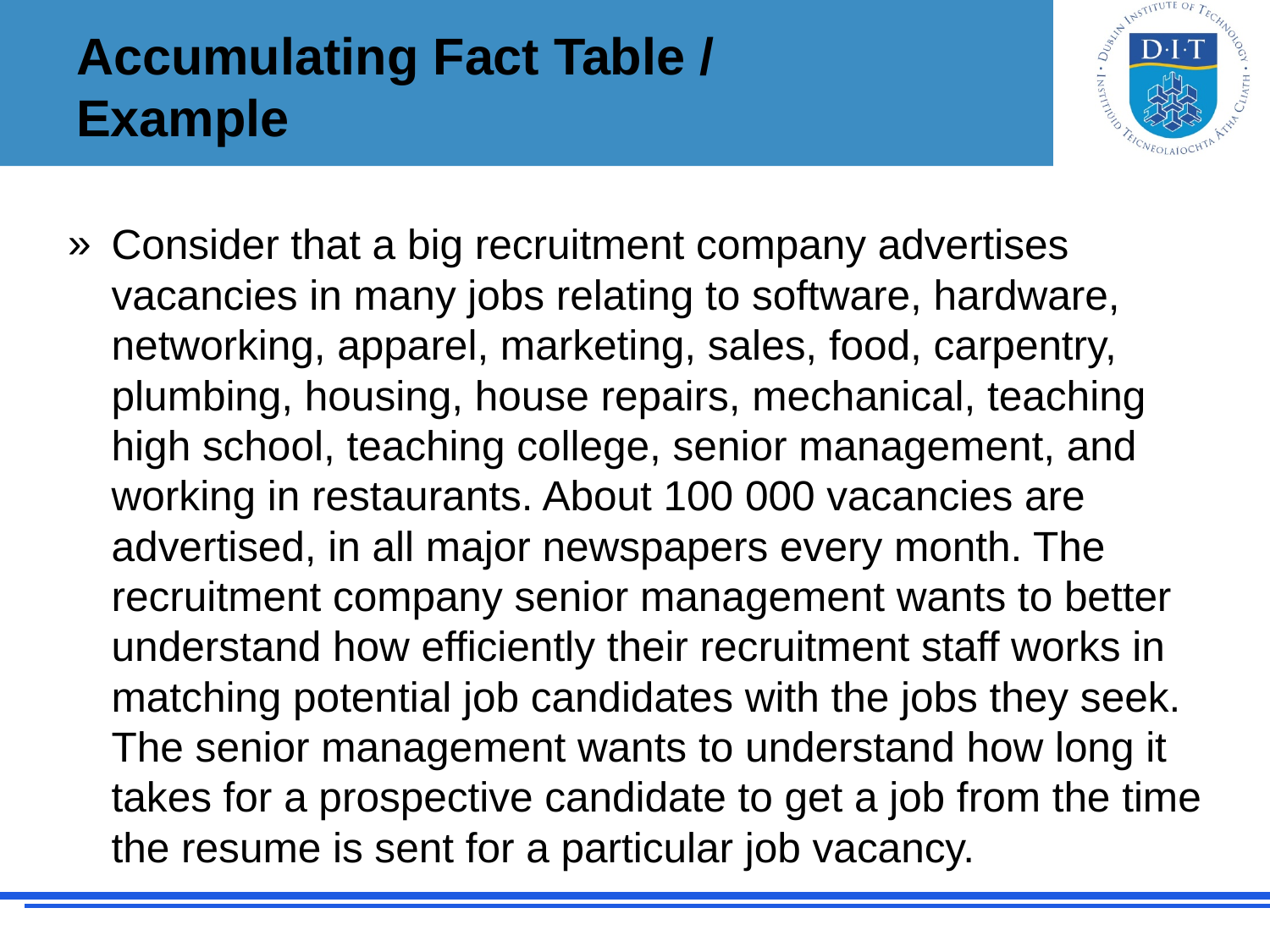

# Accumulating Fact Table / Example
Consider that a big recruitment company advertises vacancies in many jobs relating to software, hardware, networking, apparel, marketing, sales, food, carpentry, plumbing, housing, house repairs, mechanical, teaching high school, teaching college, senior management, and working in restaurants. About 100 000 vacancies are advertised, in all major newspapers every month. The recruitment company senior management wants to better understand how efficiently their recruitment staff works in matching potential job candidates with the jobs they seek. The senior management wants to understand how long it takes for a prospective candidate to get a job from the time the resume is sent for a particular job vacancy.